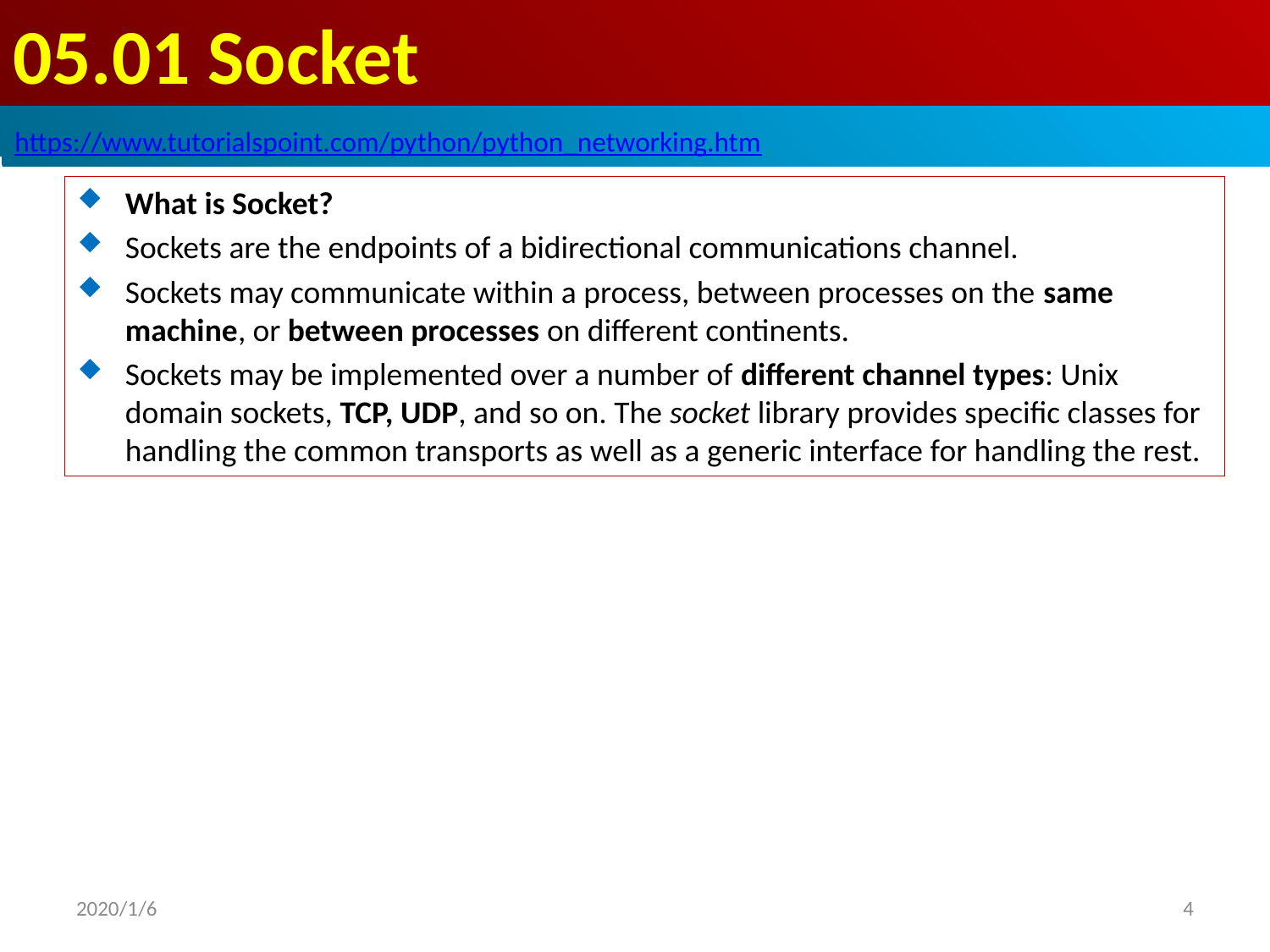

# 05.01 Socket
https://github.com/PacktPublishing/Tkinter-GUI-Application-Development-Blueprints-Second-Edition
https://www.tutorialspoint.com/python/python_networking.htm
What is Socket?
Sockets are the endpoints of a bidirectional communications channel.
Sockets may communicate within a process, between processes on the same machine, or between processes on different continents.
Sockets may be implemented over a number of different channel types: Unix domain sockets, TCP, UDP, and so on. The socket library provides specific classes for handling the common transports as well as a generic interface for handling the rest.
2020/1/6
4